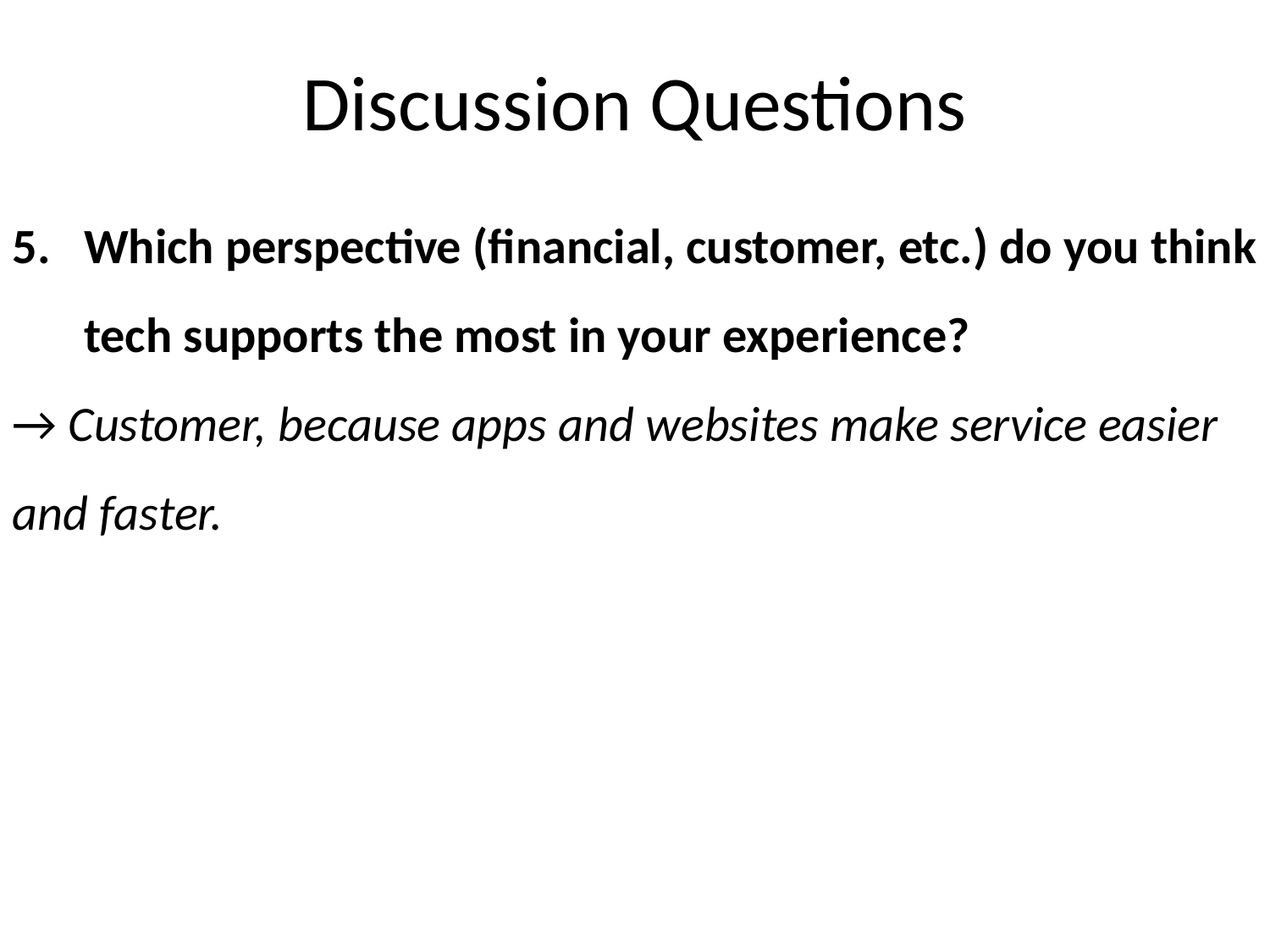

Discussion Questions
Which perspective (financial, customer, etc.) do you think tech supports the most in your experience?
→ Customer, because apps and websites make service easier and faster.